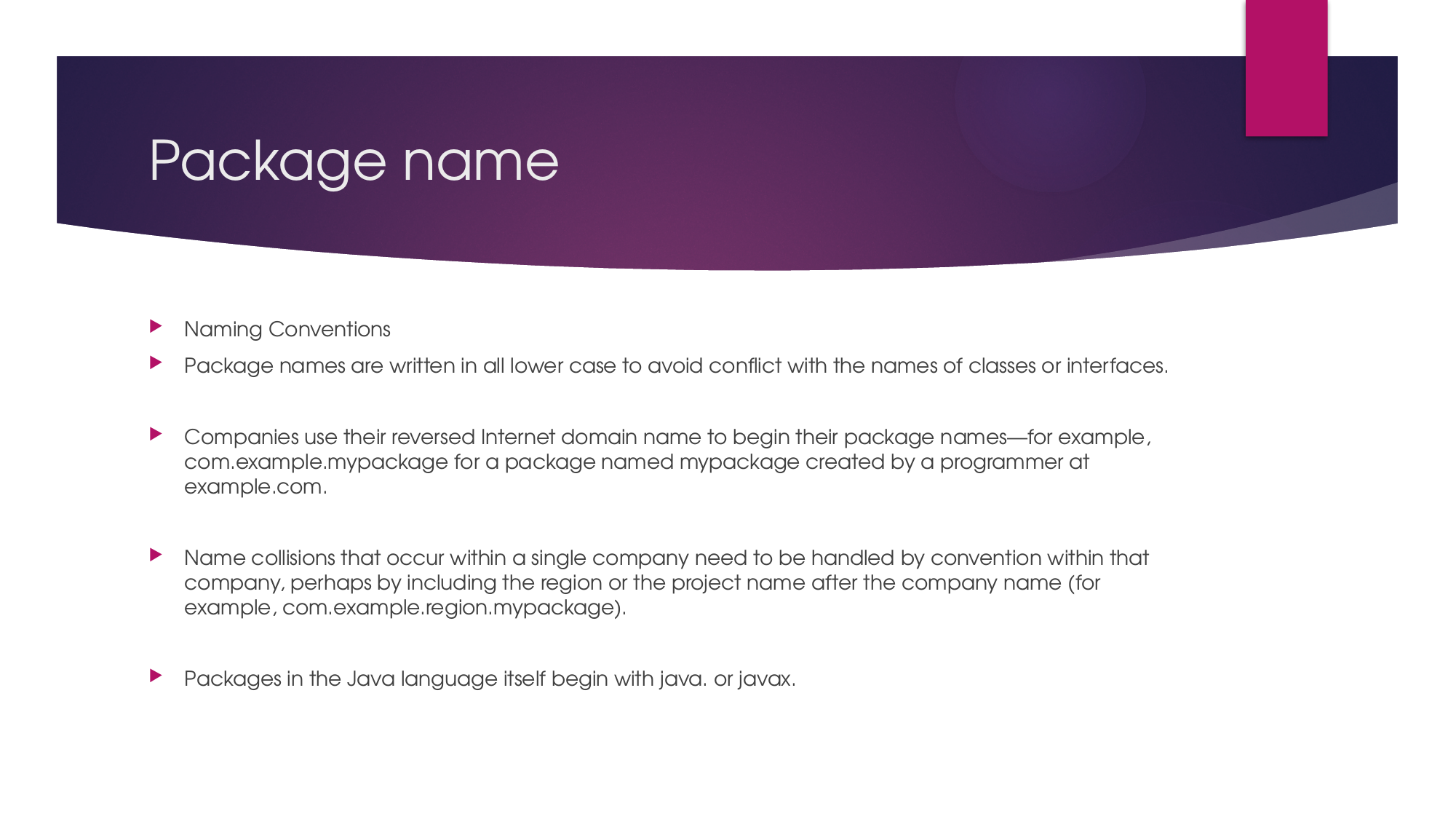

# Package name
Naming Conventions
Package names are written in all lower case to avoid conflict with the names of classes or interfaces.

Companies use their reversed Internet domain name to begin their package names—for example, com.example.mypackage for a package named mypackage created by a programmer at example.com.

Name collisions that occur within a single company need to be handled by convention within that company, perhaps by including the region or the project name after the company name (for example, com.example.region.mypackage).

Packages in the Java language itself begin with java. or javax.